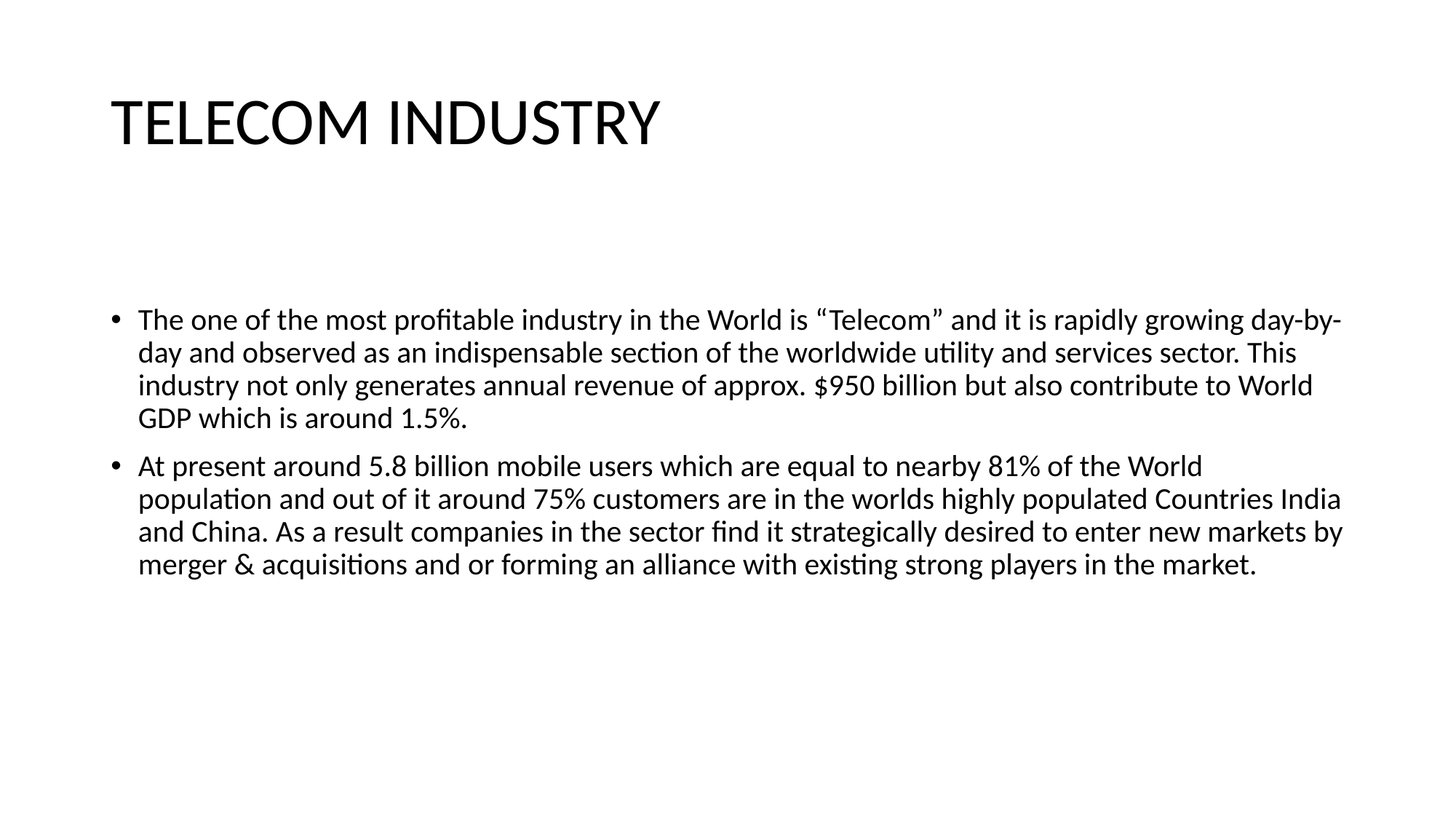

# TELECOM INDUSTRY
The one of the most profitable industry in the World is “Telecom” and it is rapidly growing day-by-day and observed as an indispensable section of the worldwide utility and services sector. This industry not only generates annual revenue of approx. $950 billion but also contribute to World GDP which is around 1.5%.
At present around 5.8 billion mobile users which are equal to nearby 81% of the World population and out of it around 75% customers are in the worlds highly populated Countries India and China. As a result companies in the sector find it strategically desired to enter new markets by merger & acquisitions and or forming an alliance with existing strong players in the market.